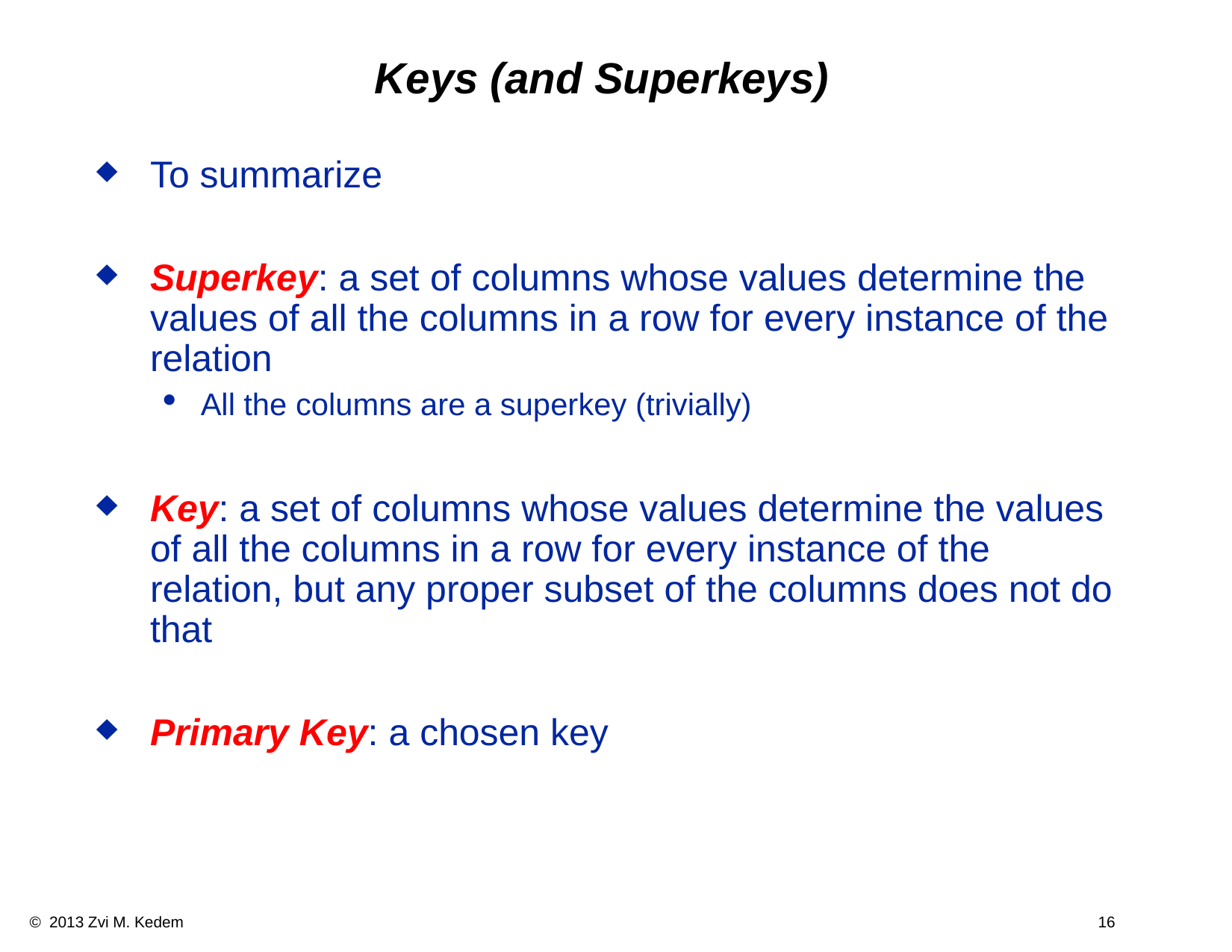

# Keys (and Superkeys)
To summarize

Superkey: a set of columns whose values determine the values of all the columns in a row for every instance of the relation
All the columns are a superkey (trivially)

Key: a set of columns whose values determine the values of all the columns in a row for every instance of the relation, but any proper subset of the columns does not do that

Primary Key: a chosen key